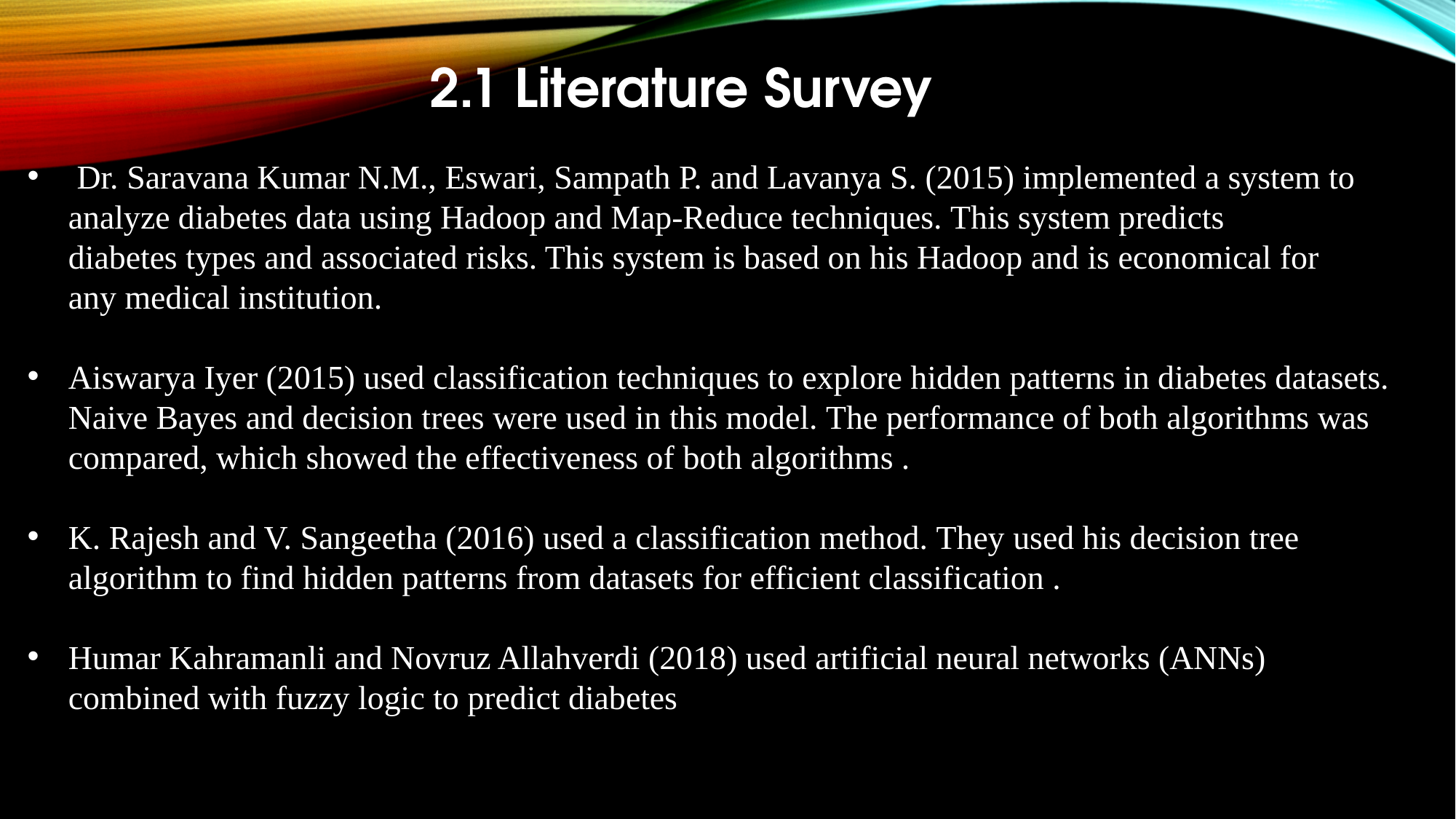

2.1 Literature Survey
 Dr. Saravana Kumar N.M., Eswari, Sampath P. and Lavanya S. (2015) implemented a system to analyze diabetes data using Hadoop and Map-Reduce techniques. This system predicts diabetes types and associated risks. This system is based on his Hadoop and is economical for any medical institution.

Aiswarya Iyer (2015) used classification techniques to explore hidden patterns in diabetes datasets. Naive Bayes and decision trees were used in this model. The performance of both algorithms was compared, which showed the effectiveness of both algorithms .

K. Rajesh and V. Sangeetha (2016) used a classification method. They used his decision tree algorithm to find hidden patterns from datasets for efficient classification .

Humar Kahramanli and Novruz Allahverdi (2018) used artificial neural networks (ANNs) combined with fuzzy logic to predict diabetes